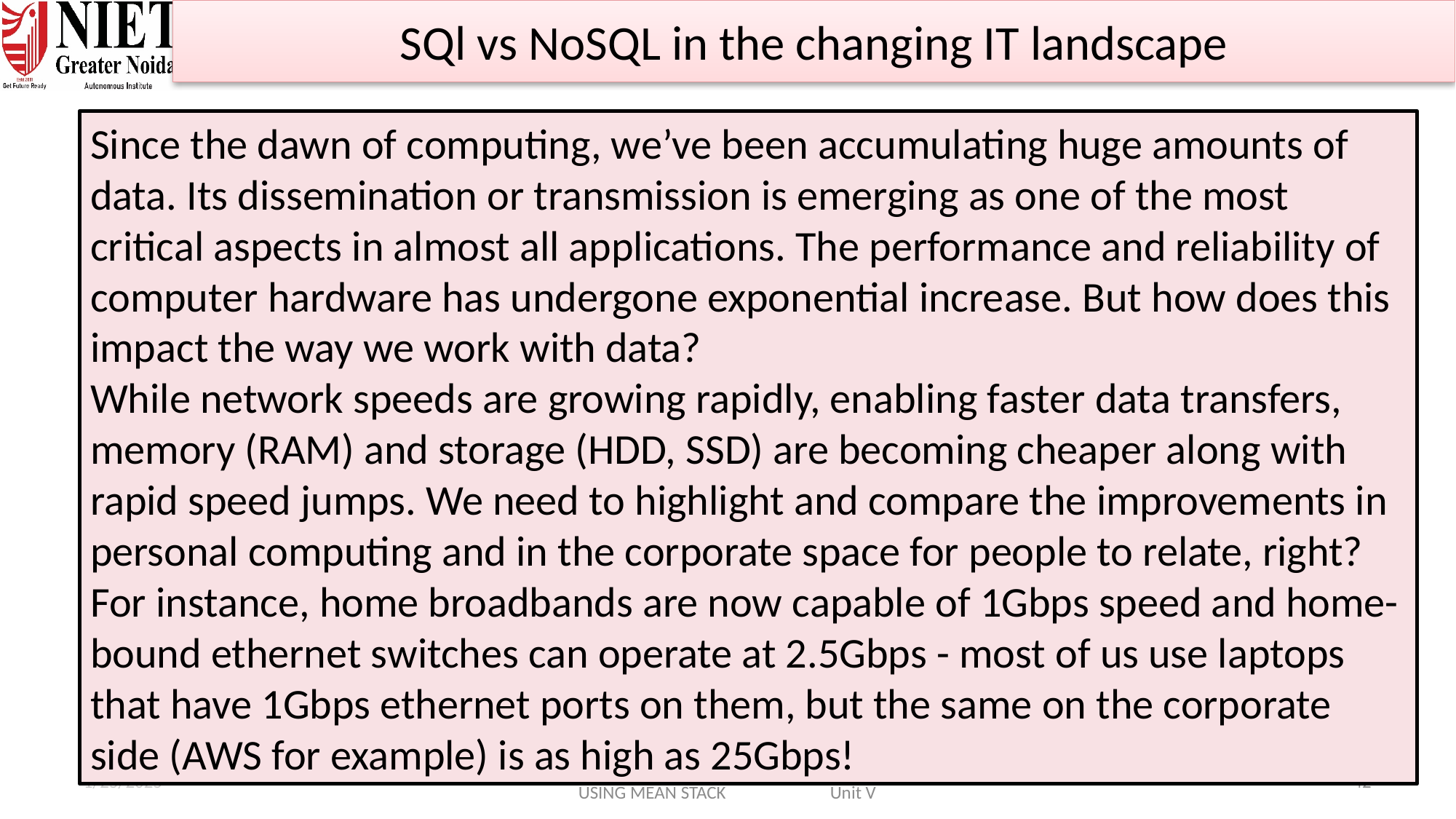

SQl vs NoSQL in the changing IT landscape
Since the dawn of computing, we’ve been accumulating huge amounts of data. Its dissemination or transmission is emerging as one of the most critical aspects in almost all applications. The performance and reliability of computer hardware has undergone exponential increase. But how does this impact the way we work with data?
While network speeds are growing rapidly, enabling faster data transfers, memory (RAM) and storage (HDD, SSD) are becoming cheaper along with rapid speed jumps. We need to highlight and compare the improvements in personal computing and in the corporate space for people to relate, right?
For instance, home broadbands are now capable of 1Gbps speed and home-bound ethernet switches can operate at 2.5Gbps - most of us use laptops that have 1Gbps ethernet ports on them, but the same on the corporate side (AWS for example) is as high as 25Gbps!

1/25/2025
Ritesh Kumar Singh                        WEB DEVELOPMENT USING MEAN STACK                         Unit V
42
Priti Kumari                        WEB DEVELOPMENT USING MEAN STACK                         Unit V